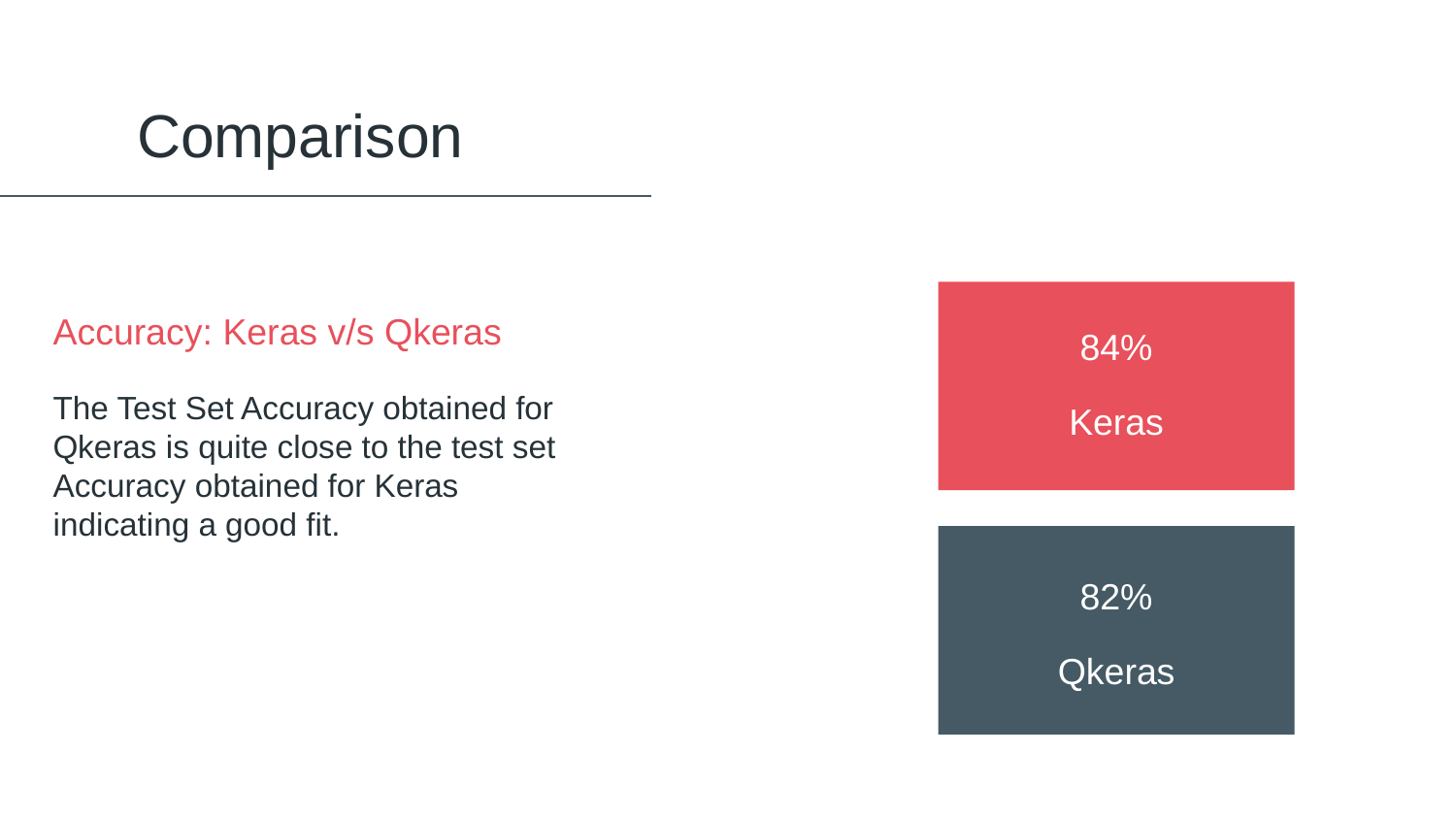

Comparison

# Accuracy: Keras v/s Qkeras
84%
The Test Set Accuracy obtained for Qkeras is quite close to the test set Accuracy obtained for Keras indicating a good fit.
Keras

82%
Qkeras